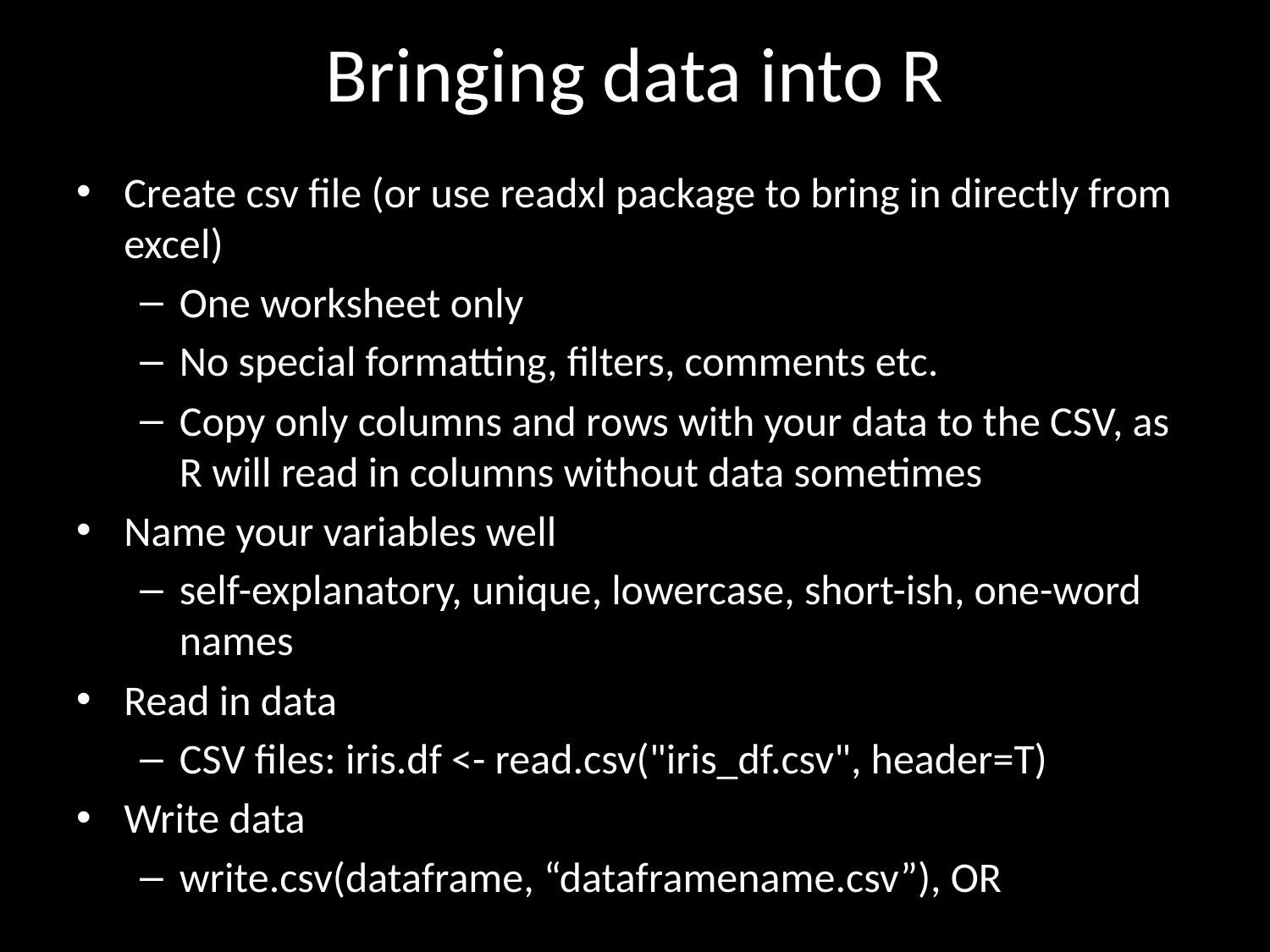

# Bringing data into R
Create csv file (or use readxl package to bring in directly from excel)
One worksheet only
No special formatting, filters, comments etc.
Copy only columns and rows with your data to the CSV, as R will read in columns without data sometimes
Name your variables well
self-explanatory, unique, lowercase, short-ish, one-word names
Read in data
CSV files: iris.df <- read.csv("iris_df.csv", header=T)
Write data
write.csv(dataframe, “dataframename.csv”), OR